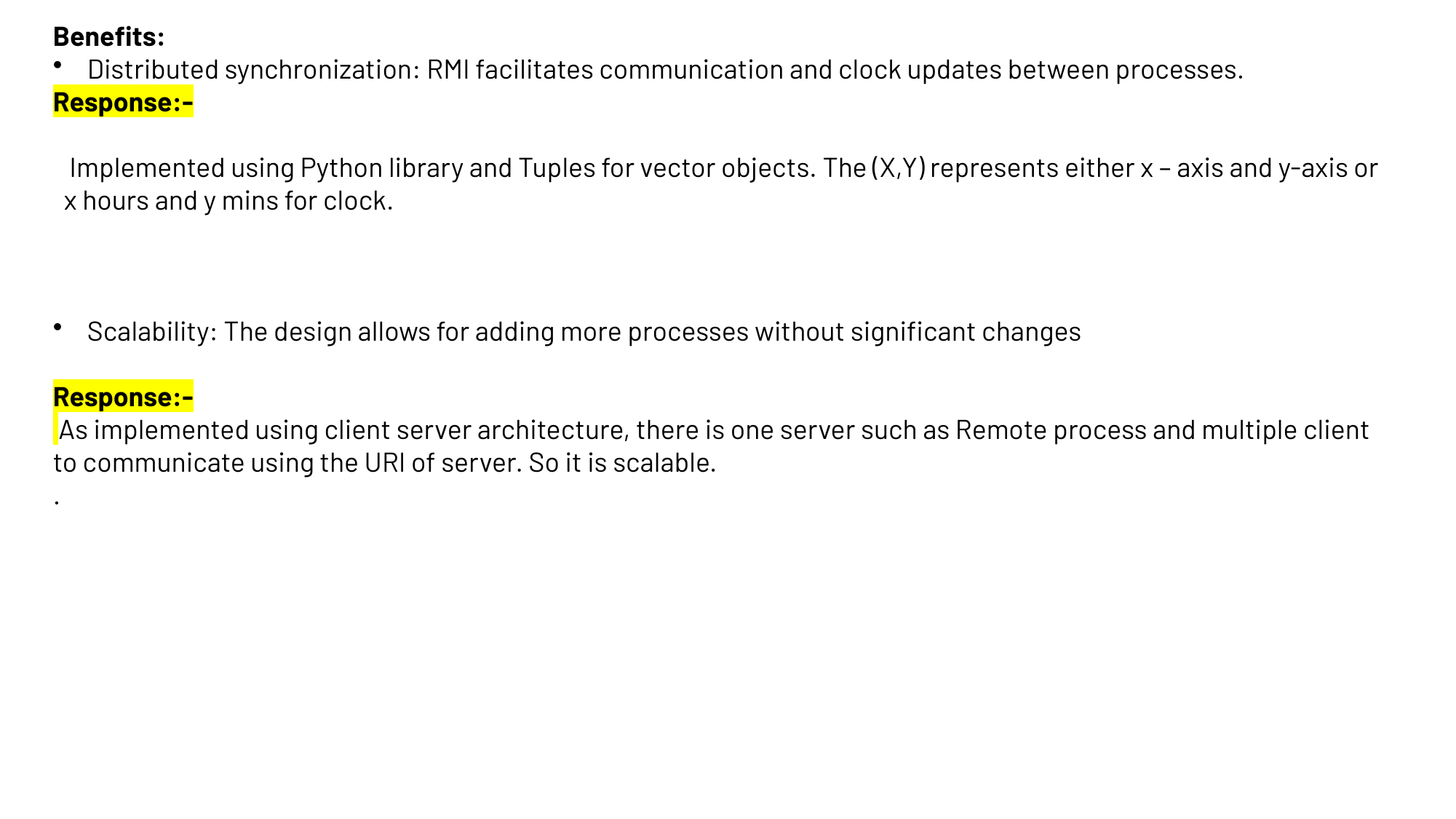

Benefits:
Distributed synchronization: RMI facilitates communication and clock updates between processes.
Response:-

   Implemented using Python library and Tuples for vector objects. The (X,Y) represents either x – axis and y-axis or
  x hours and y mins for clock.

Scalability: The design allows for adding more processes without significant changes

Response:-
 As implemented using client server architecture, there is one server such as Remote process and multiple client to communicate using the URI of server. So it is scalable.
.